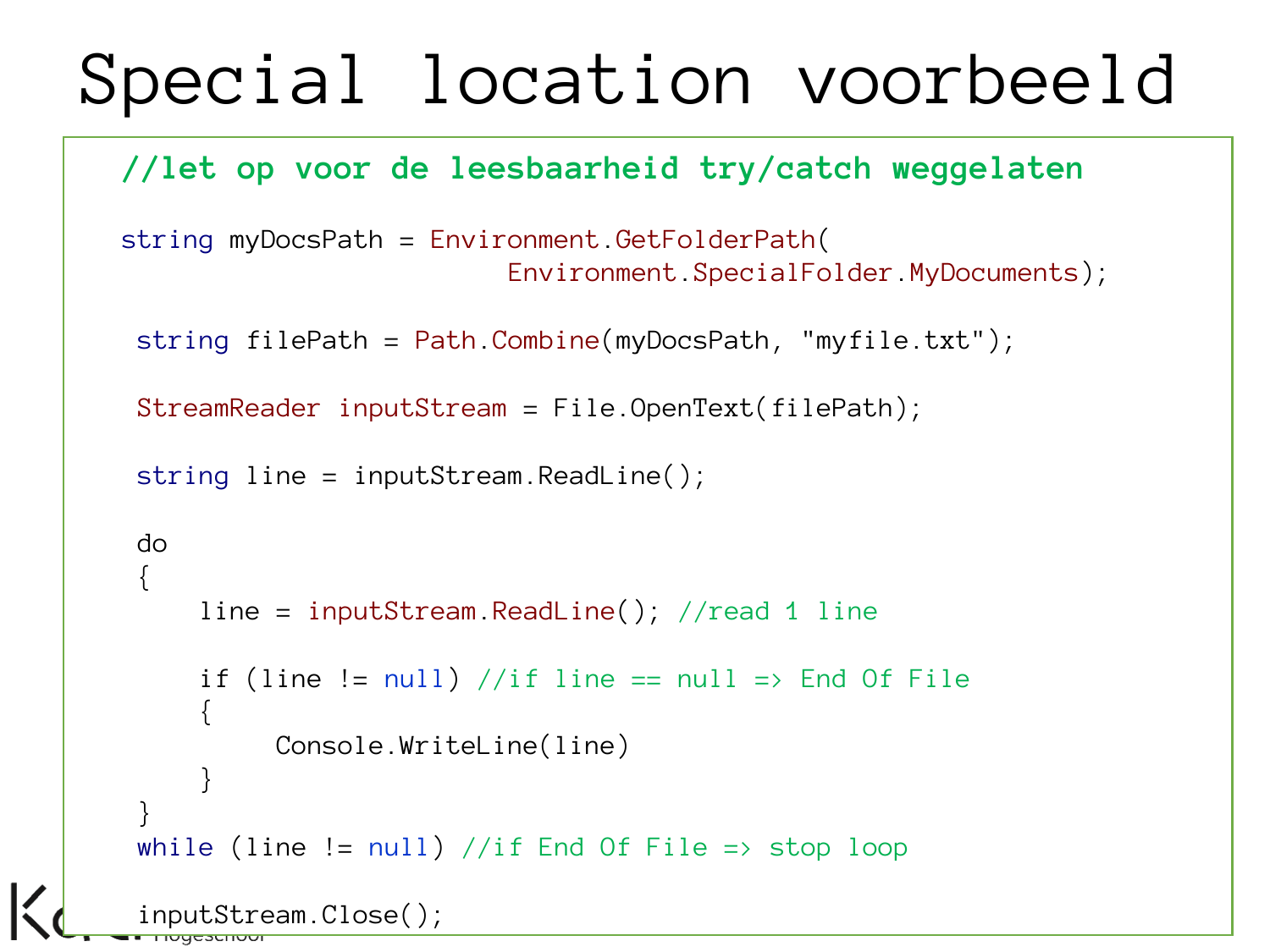

Special location voorbeeld
   //let op voor de leesbaarheid try/catch weggelaten

   string myDocsPath = Environment.GetFolderPath(
                            Environment.SpecialFolder.MyDocuments);
    string filePath = Path.Combine(myDocsPath, "myfile.txt");
    StreamReader inputStream = File.OpenText(filePath);
    string line = inputStream.ReadLine();
    do
    {
        line = inputStream.ReadLine(); //read 1 line

        if (line != null) //if line == null => End Of File
        {
             Console.WriteLine(line)
        }
    }
    while (line != null) //if End Of File => stop loop
    inputStream.Close();